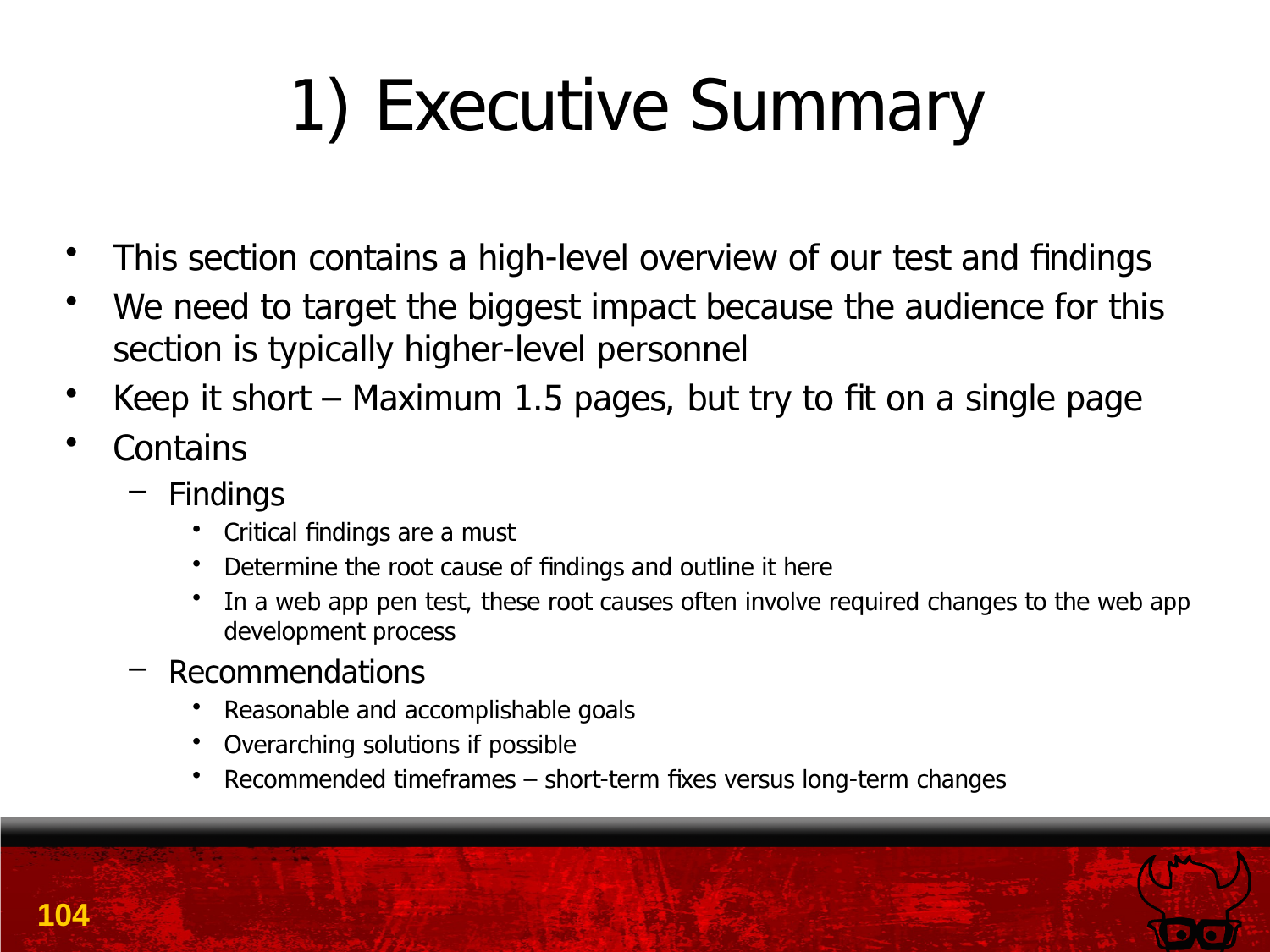

# 1) Executive Summary
This section contains a high-level overview of our test and findings
We need to target the biggest impact because the audience for this section is typically higher-level personnel
Keep it short – Maximum 1.5 pages, but try to fit on a single page
Contains
Findings
Critical findings are a must
Determine the root cause of findings and outline it here
In a web app pen test, these root causes often involve required changes to the web app development process
Recommendations
Reasonable and accomplishable goals
Overarching solutions if possible
Recommended timeframes – short-term fixes versus long-term changes